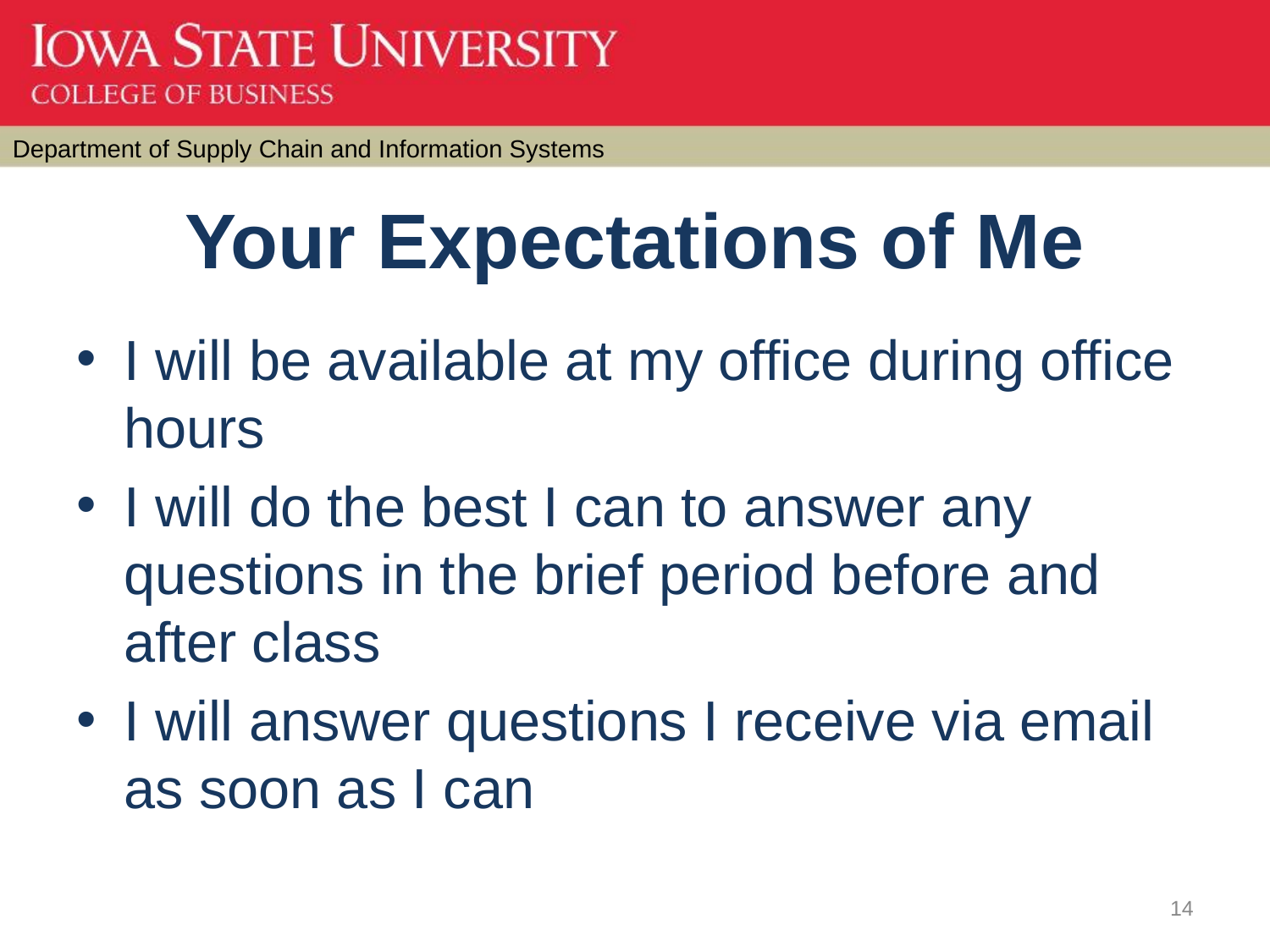

# Your Expectations of Me
I will be available at my office during office hours
I will do the best I can to answer any questions in the brief period before and after class
I will answer questions I receive via email as soon as I can
14